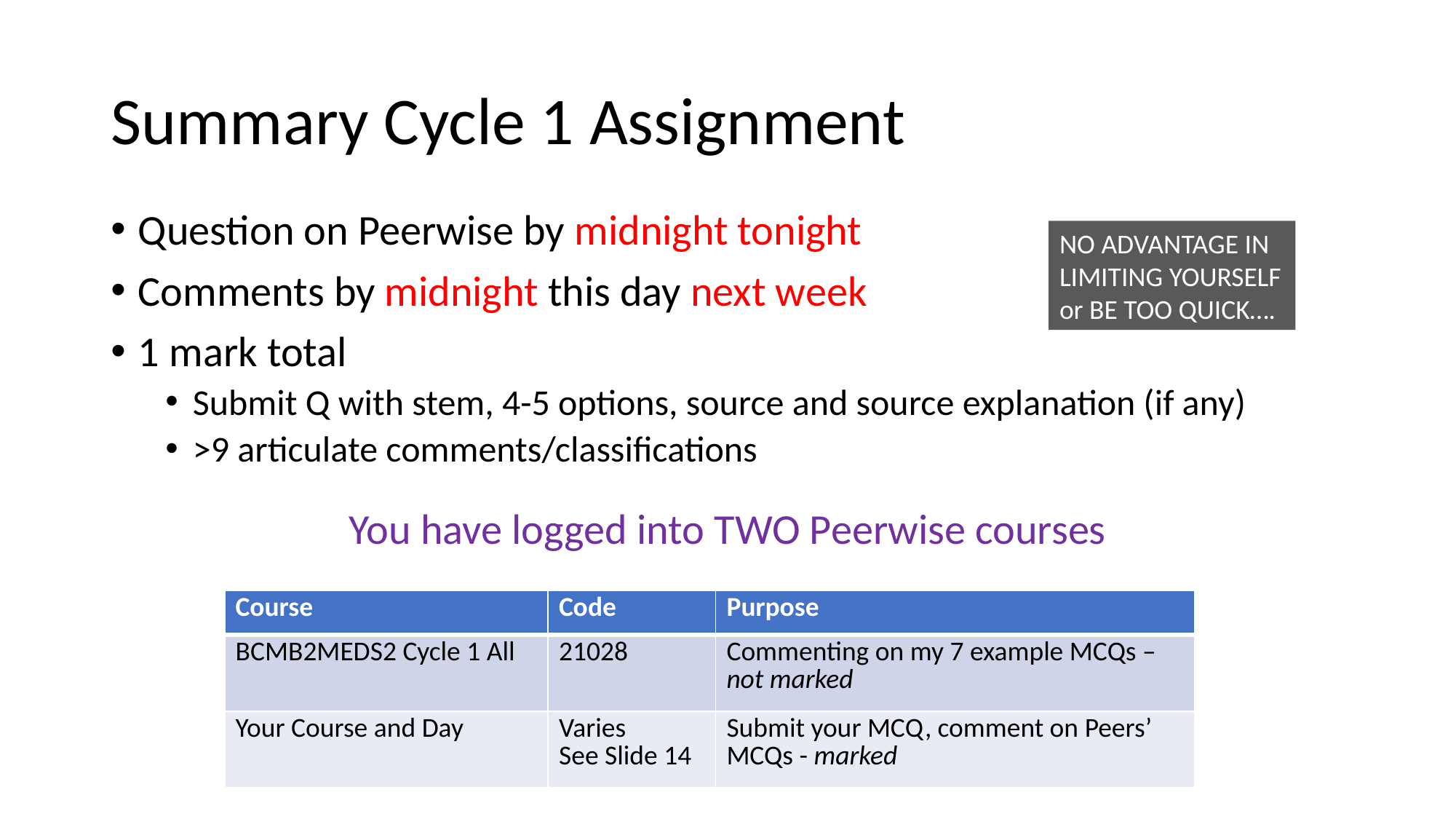

# Summary Cycle 1 Assignment
Question on Peerwise by midnight tonight
Comments by midnight this day next week
1 mark total
Submit Q with stem, 4-5 options, source and source explanation (if any)
>9 articulate comments/classifications
NO ADVANTAGE IN LIMITING YOURSELF or BE TOO QUICK….
You have logged into TWO Peerwise courses
| Course | Code | Purpose |
| --- | --- | --- |
| BCMB2MEDS2 Cycle 1 All | 21028 | Commenting on my 7 example MCQs – not marked |
| Your Course and Day | Varies See Slide 14 | Submit your MCQ, comment on Peers’ MCQs - marked |